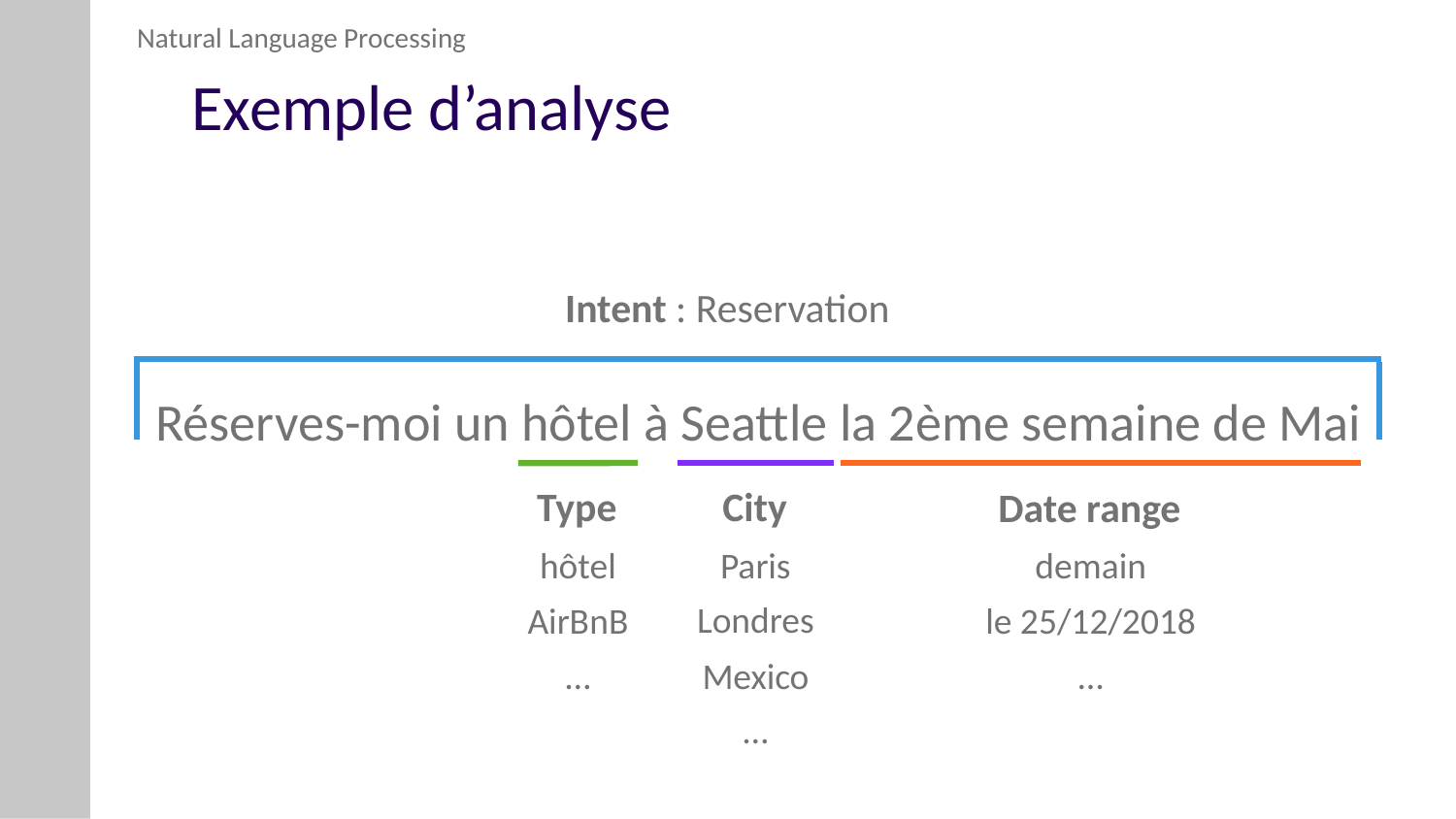

Natural Language Processing
# Exemple d’analyse
Intent : Reservation
Réserves-moi un hôtel à Seattle la 2ème semaine de Mai
Type
City
Date range
hôtel
AirBnB
…
Paris
Londres
Mexico
…
demain
le 25/12/2018
…